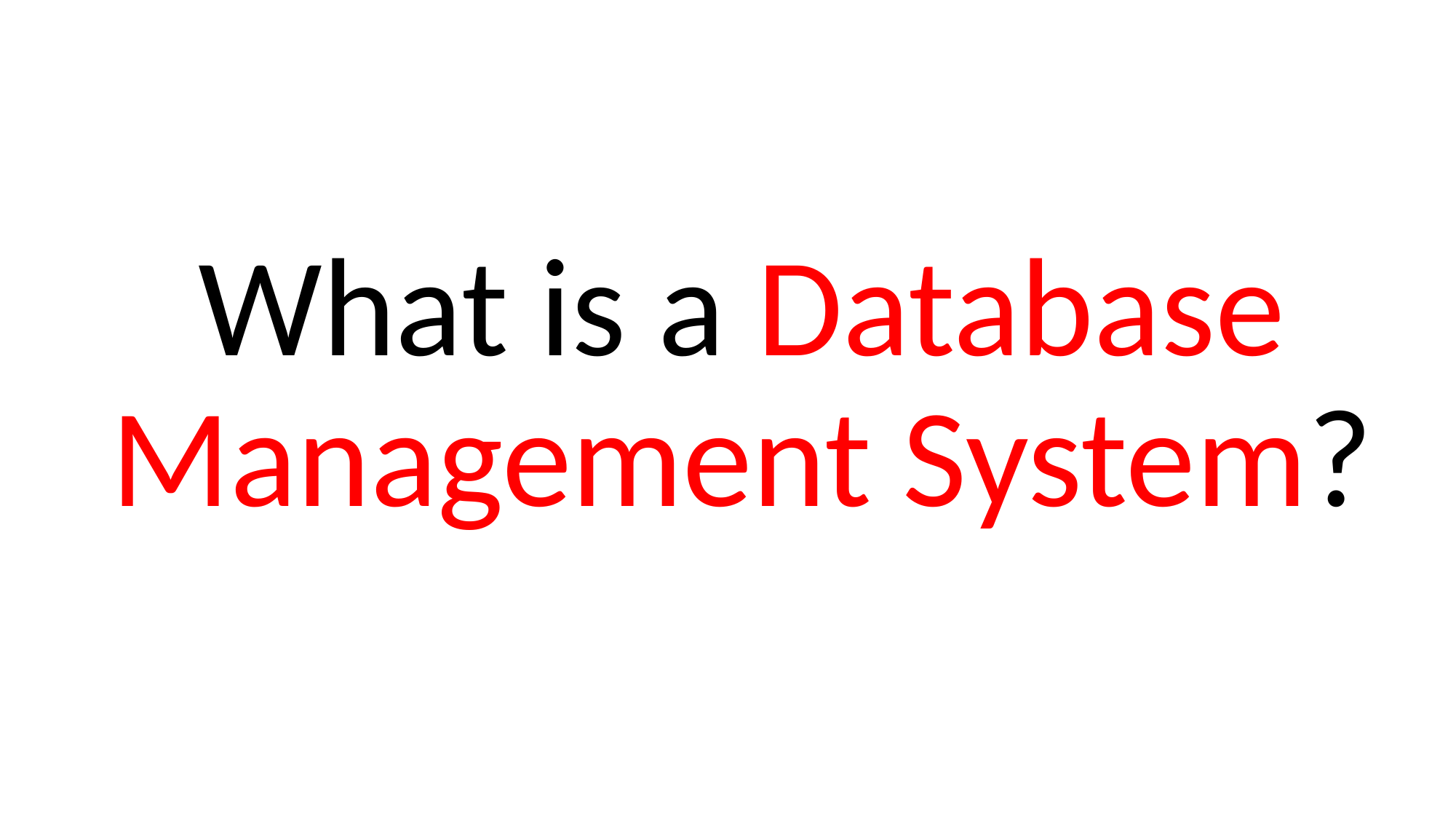

# What is a Database Management System?